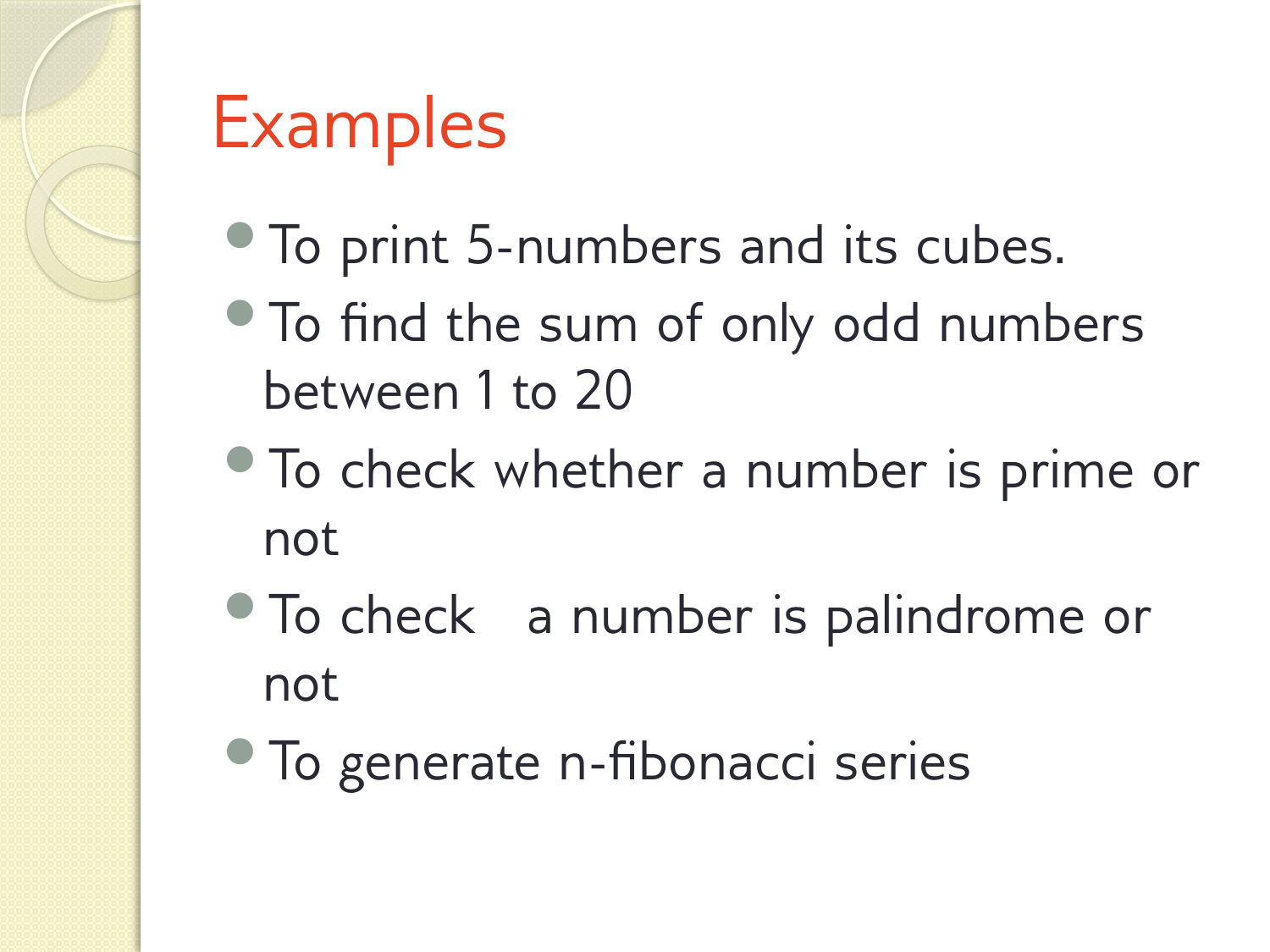

# Examples
To print 5-numbers and its cubes.
To find the sum of only odd numbers between 1 to 20
To check whether a number is prime or not
To check   a number is palindrome or not
To generate n-fibonacci series